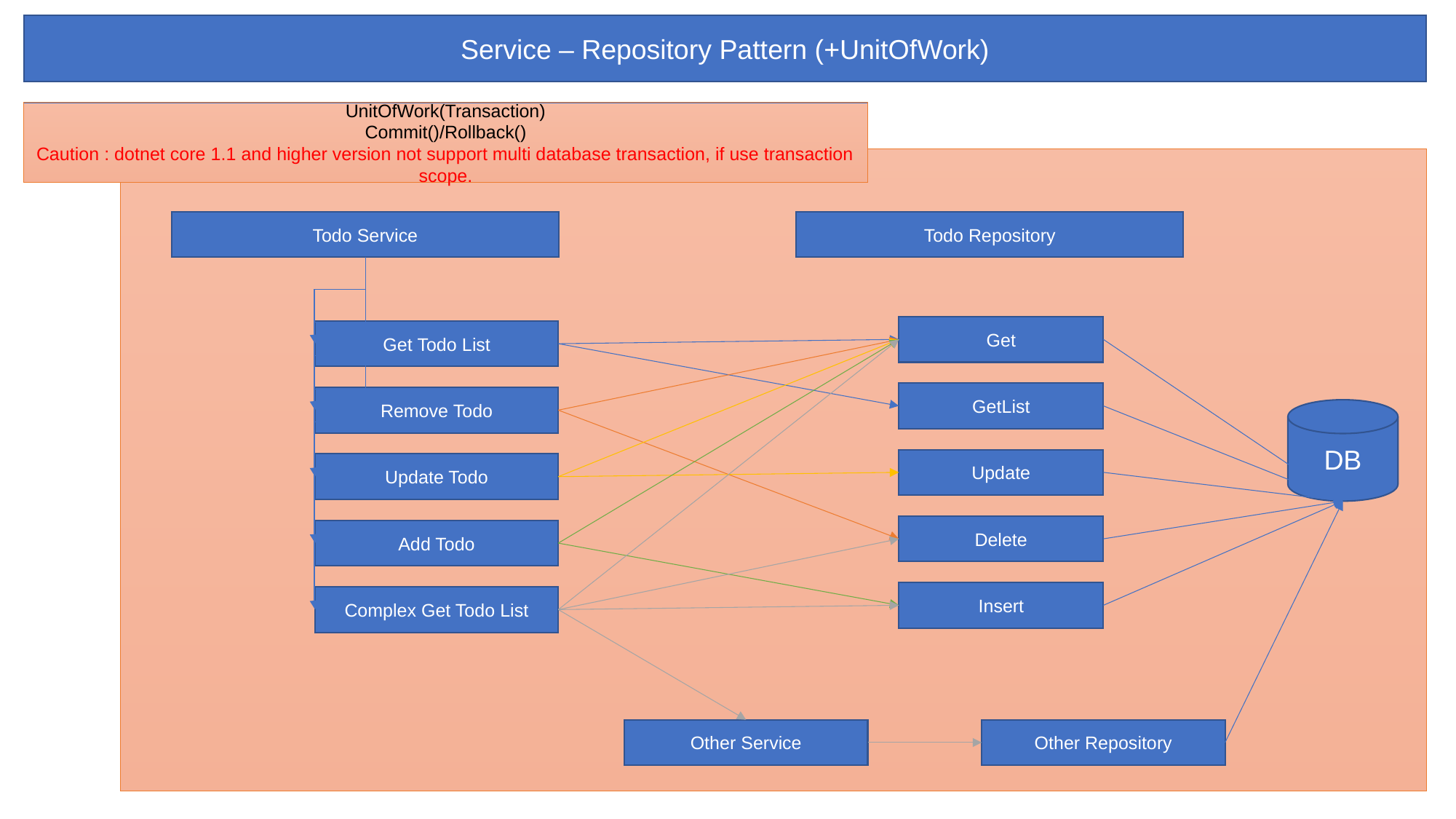

Service – Repository Pattern (+UnitOfWork)
UnitOfWork(Transaction)
Commit()/Rollback()
Caution : dotnet core 1.1 and higher version not support multi database transaction, if use transaction scope.

Todo Service
Todo Repository
Get
Get Todo List
GetList
Remove Todo
DB
Update
Update Todo
Delete
Add Todo
Insert
Complex Get Todo List
Other Service
Other Repository